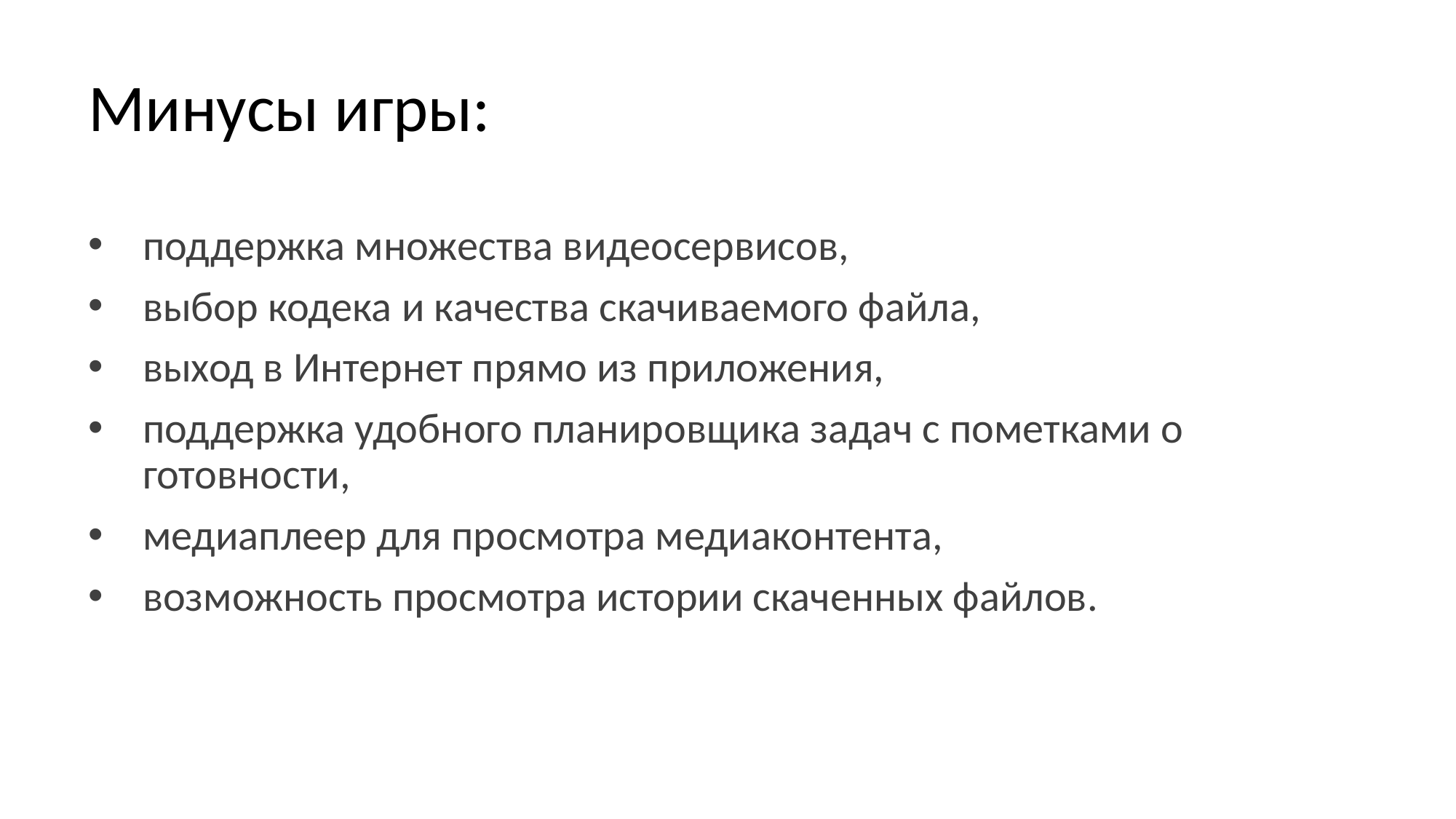

# Минусы игры:
поддержка множества видеосервисов,
выбор кодека и качества скачиваемого файла,
выход в Интернет прямо из приложения,
поддержка удобного планировщика задач с пометками о готовности,
медиаплеер для просмотра медиаконтента,
возможность просмотра истории скаченных файлов.